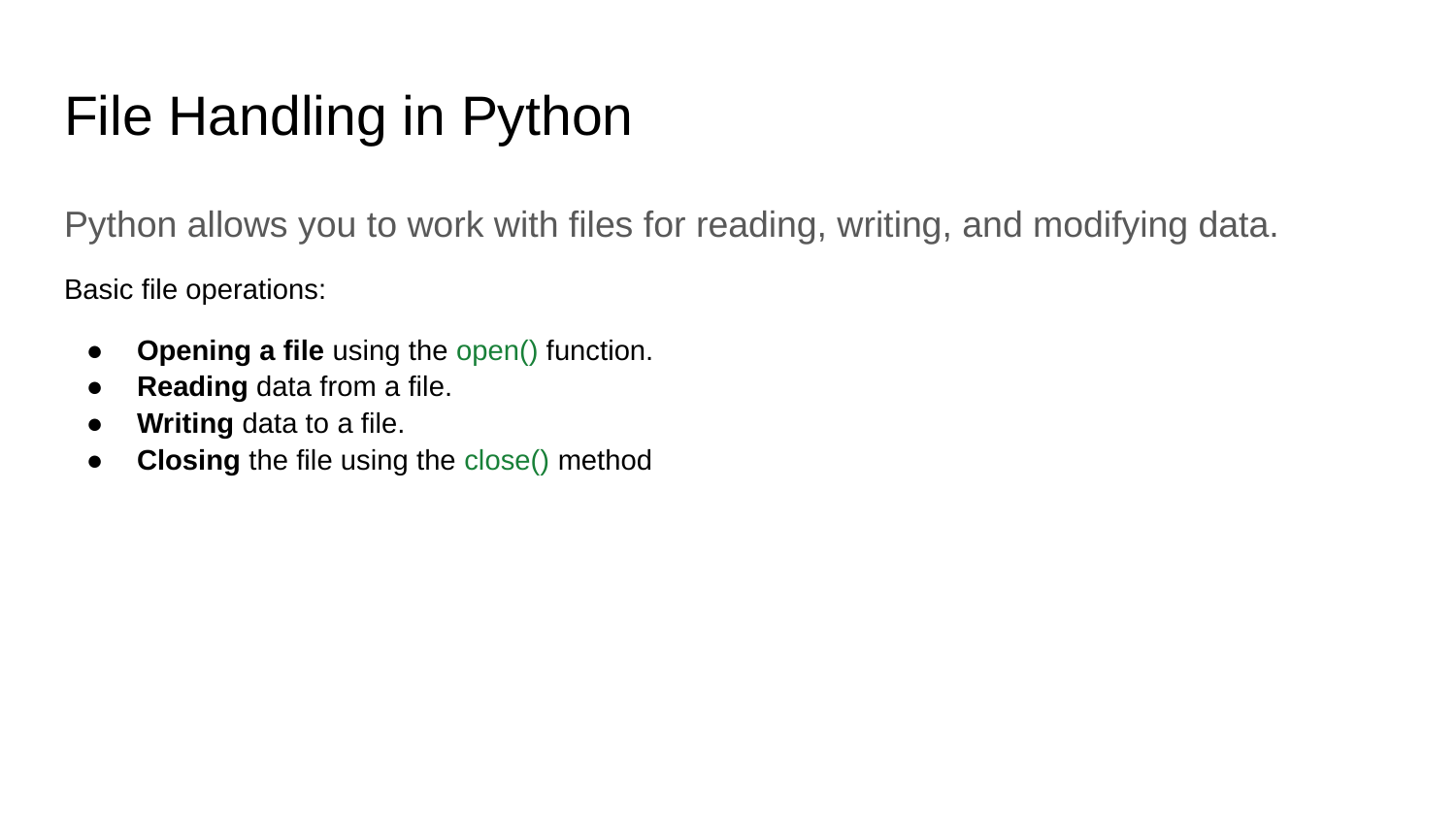

# File Handling in Python
Python allows you to work with files for reading, writing, and modifying data.
Basic file operations:
Opening a file using the open() function.
Reading data from a file.
Writing data to a file.
Closing the file using the close() method